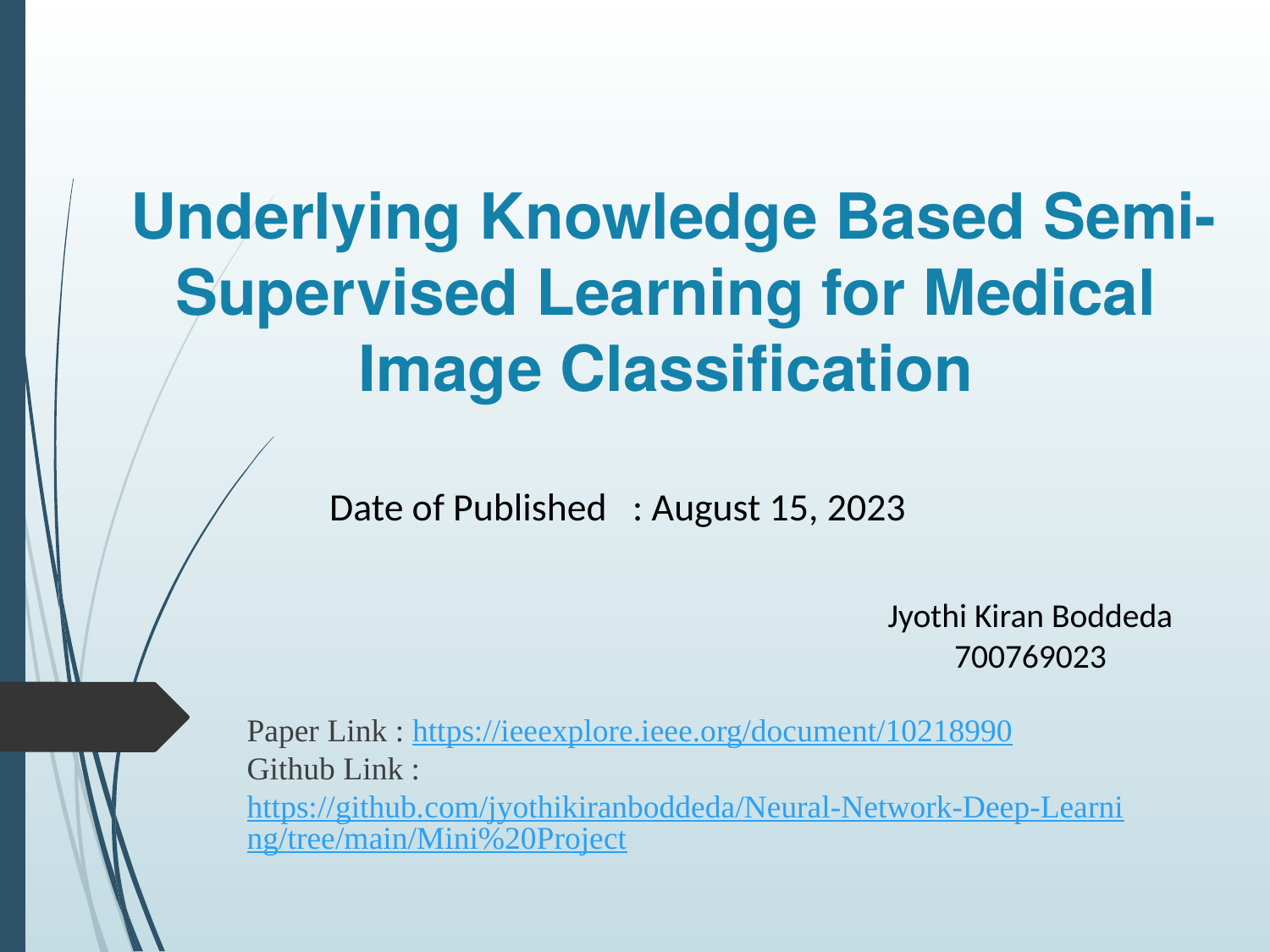

Underlying Knowledge Based Semi-Supervised Learning for Medical Image Classification

Date of Published   : August 15, 2023
Jyothi Kiran Boddeda
700769023
Paper Link : https://ieeexplore.ieee.org/document/10218990
Github Link : https://github.com/jyothikiranboddeda/Neural-Network-Deep-Learning/tree/main/Mini%20Project